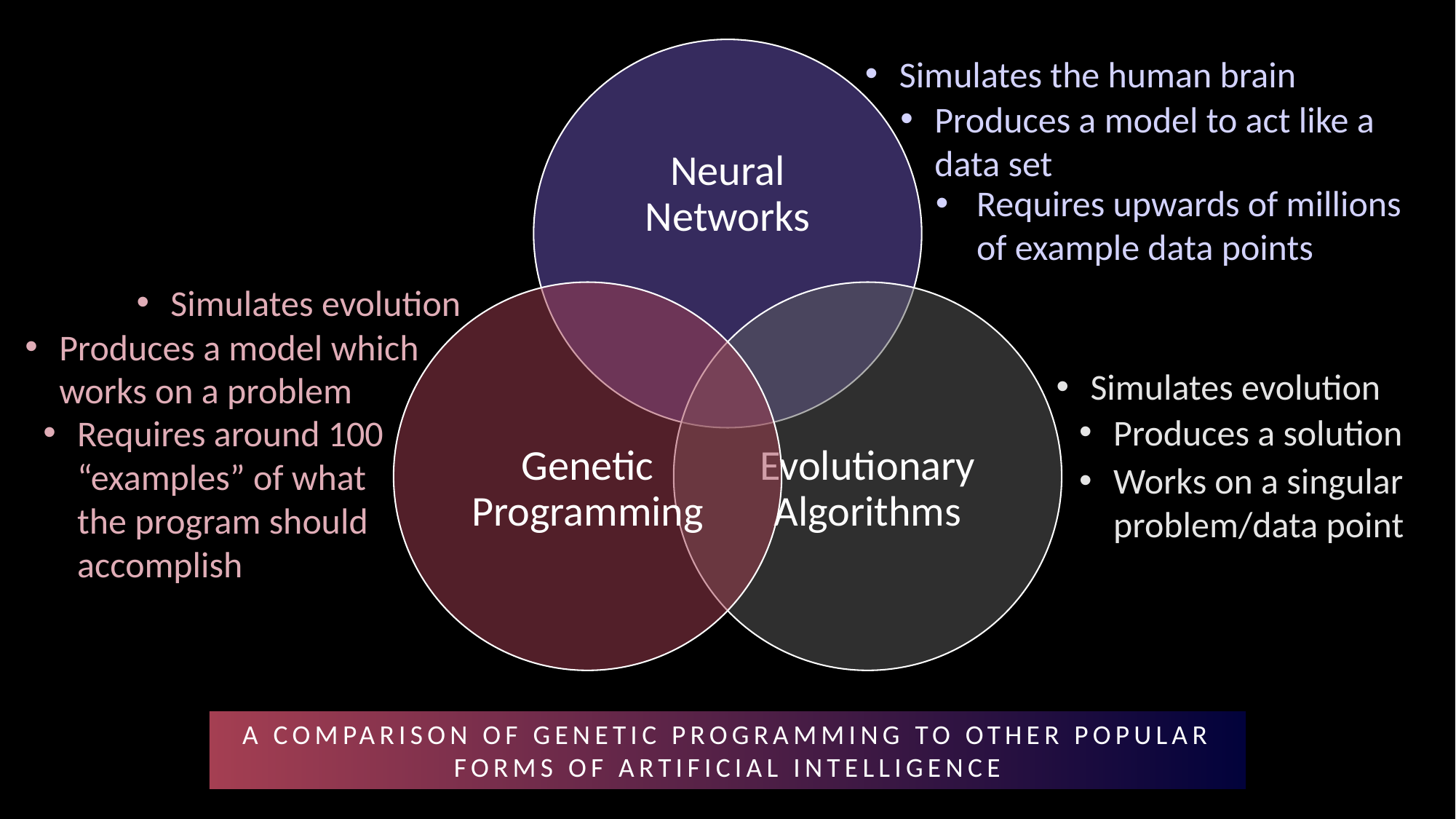

Neural Networks
Evolutionary Algorithms
Genetic Programming
Simulates the human brain
Produces a model to act like a data set
Requires upwards of millions of example data points
Simulates evolution
Produces a model which works on a problem
Simulates evolution
Produces a solution
Requires around 100 “examples” of what   the program should accomplish
Works on a singular problem/data point
A comparison of genetic programming to other popular forms of artificial intelligence